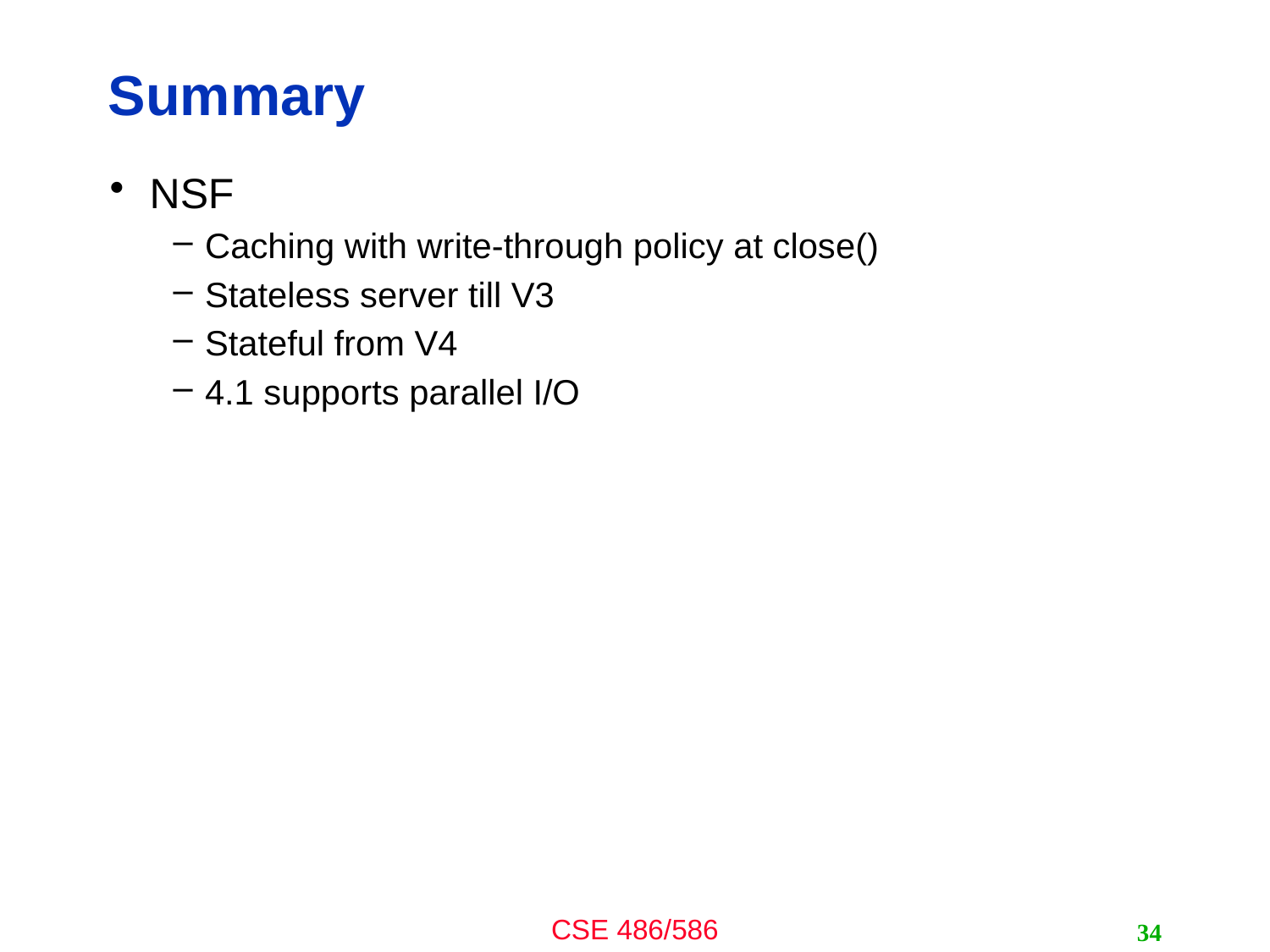

# Summary
NSF
Caching with write-through policy at close()
Stateless server till V3
Stateful from V4
4.1 supports parallel I/O
34